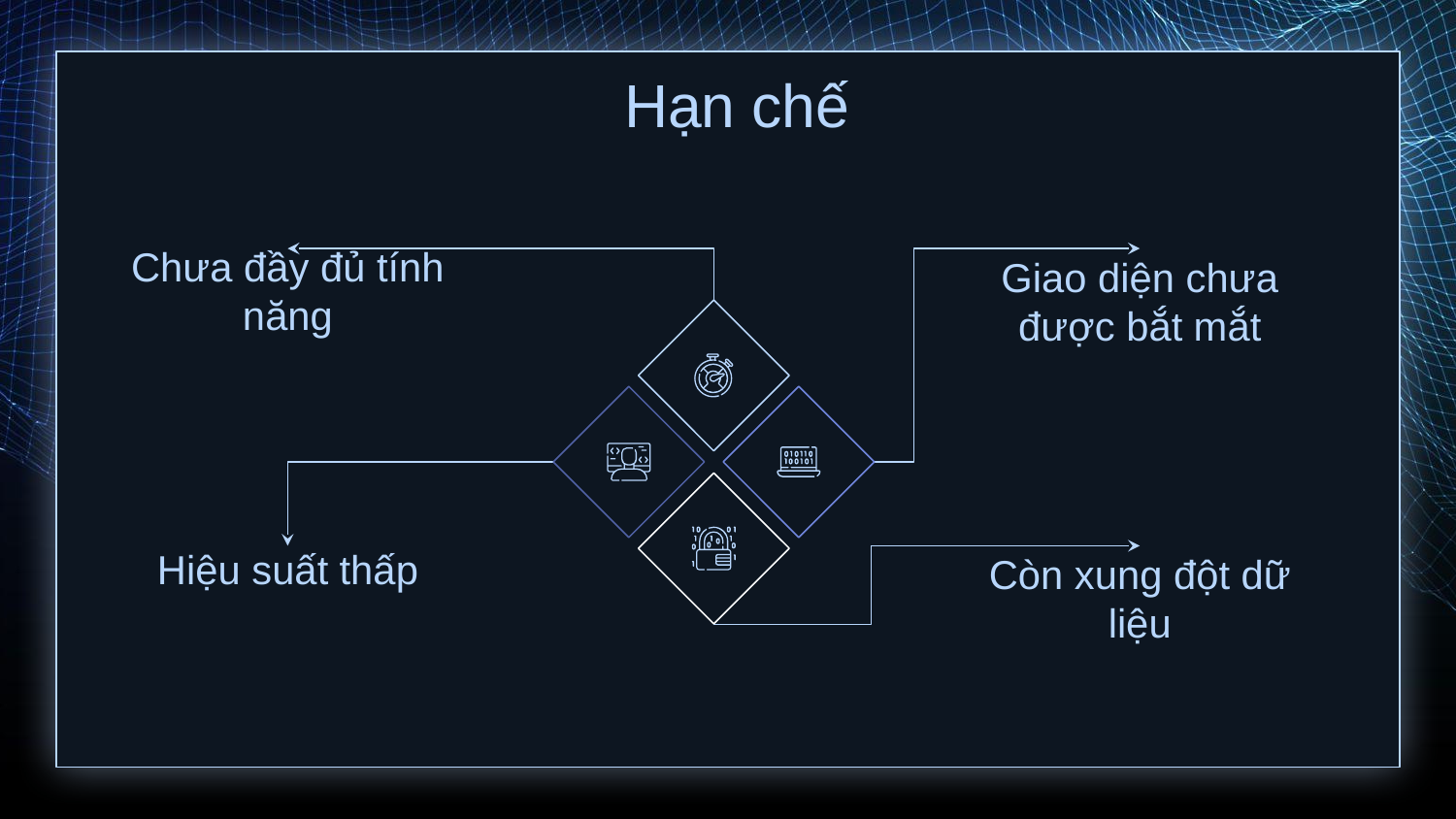

# Hạn chế
Giao diện chưa được bắt mắt
Chưa đầy đủ tính năng

Còn xung đột dữ liệu
Hiệu suất thấp